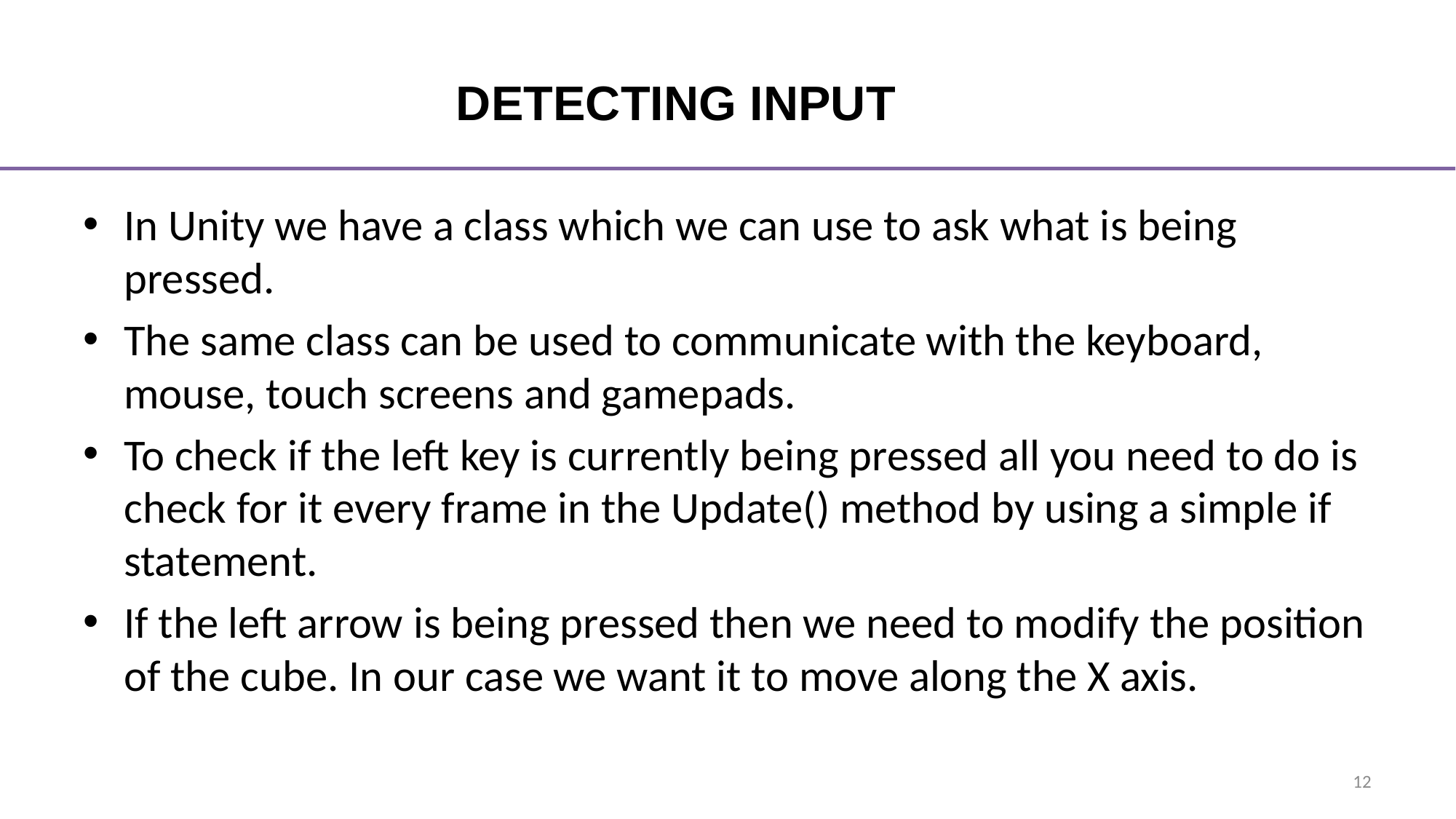

# Detecting Input
In Unity we have a class which we can use to ask what is being pressed.
The same class can be used to communicate with the keyboard, mouse, touch screens and gamepads.
To check if the left key is currently being pressed all you need to do is check for it every frame in the Update() method by using a simple if statement.
If the left arrow is being pressed then we need to modify the position of the cube. In our case we want it to move along the X axis.

12